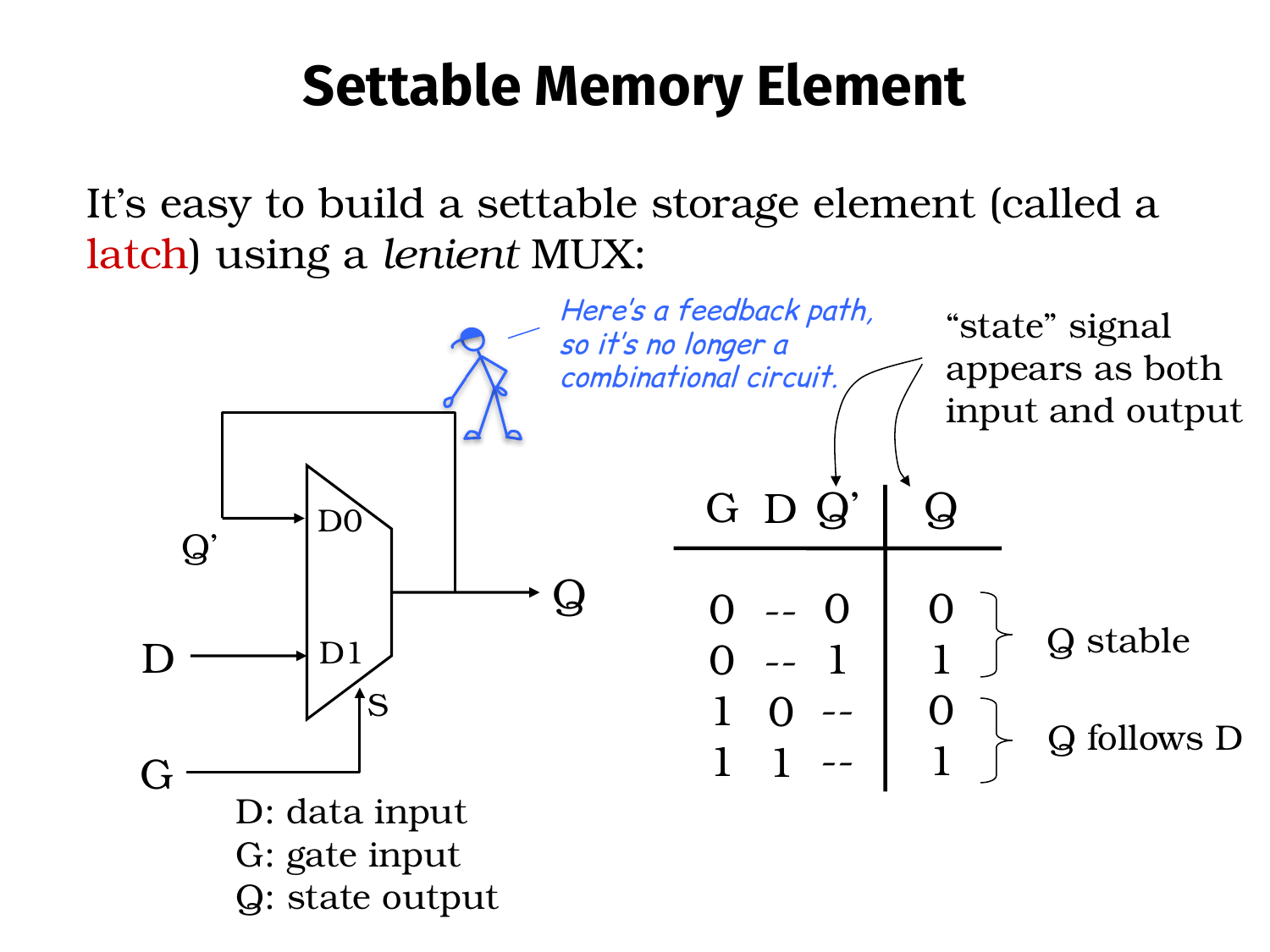

# Settable Memory Element
It’s easy to build a settable storage element (called a latch) using a lenient MUX:
Here’s a feedback path,
so it’s no longer a
combinational circuit.

“state” signal
appears as both
input and output

Q
D
G
Q’

0
1
--
--
Q

0
1
0
1
G

0
0
1
1
D

--
--
0
1
A

D0
Q’

Y

Q stable
B
D1

S

Q follows D
S
D: data input
G: gate input
Q: state output